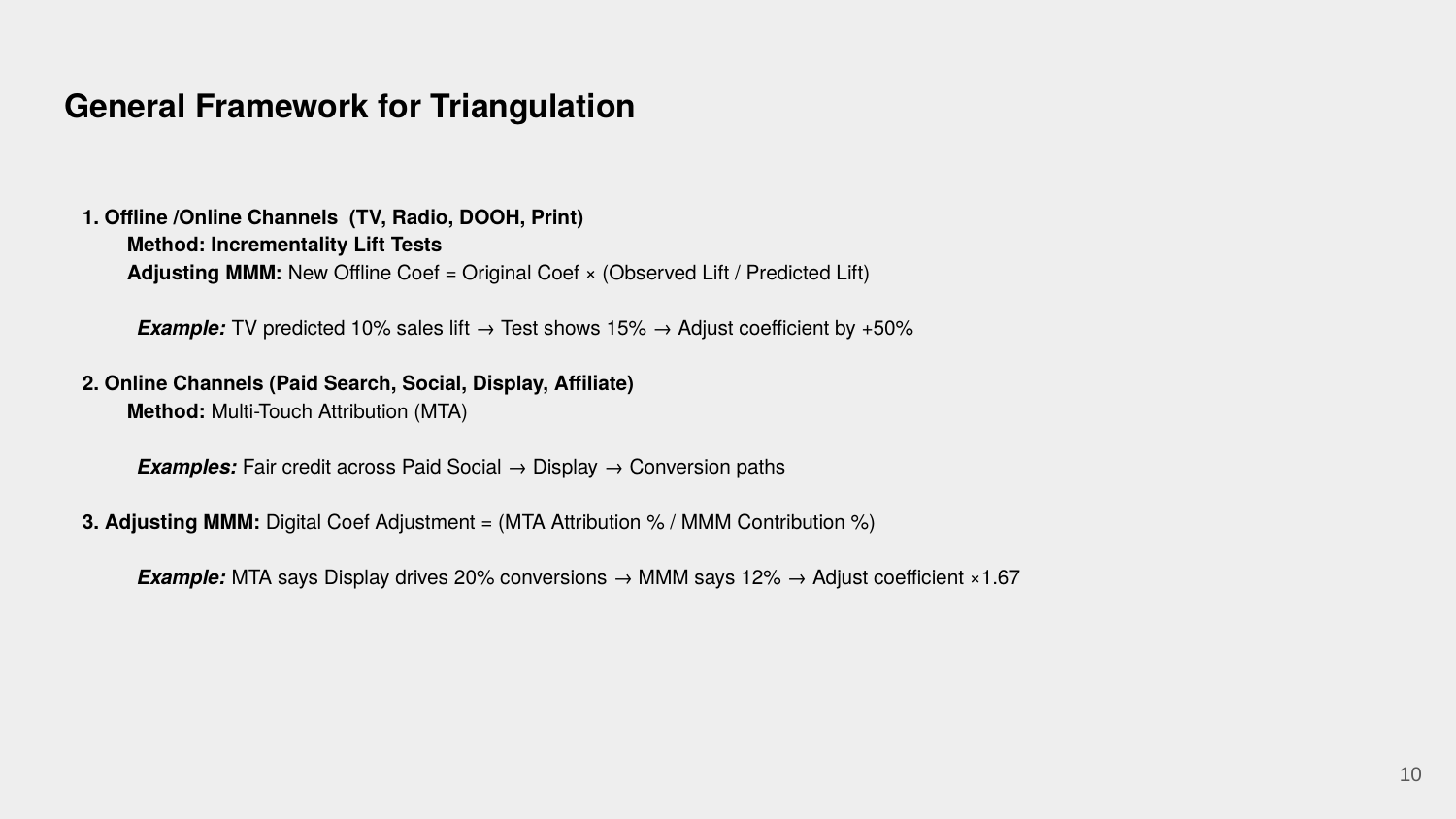

# General Framework for Triangulation

1. Offline /Online Channels  (TV, Radio, DOOH, Print)
        Method: Incrementality Lift Tests
        Adjusting MMM: New Offline Coef = Original Coef × (Observed Lift / Predicted Lift)

 	Example: TV predicted 10% sales lift → Test shows 15% → Adjust coefficient by +50%

2. Online Channels (Paid Search, Social, Display, Affiliate)
        Method: Multi-Touch Attribution (MTA)
Examples: Fair credit across Paid Social → Display → Conversion paths

3. Adjusting MMM: Digital Coef Adjustment = (MTA Attribution % / MMM Contribution %)

	Example: MTA says Display drives 20% conversions → MMM says 12% → Adjust coefficient ×1.67

10